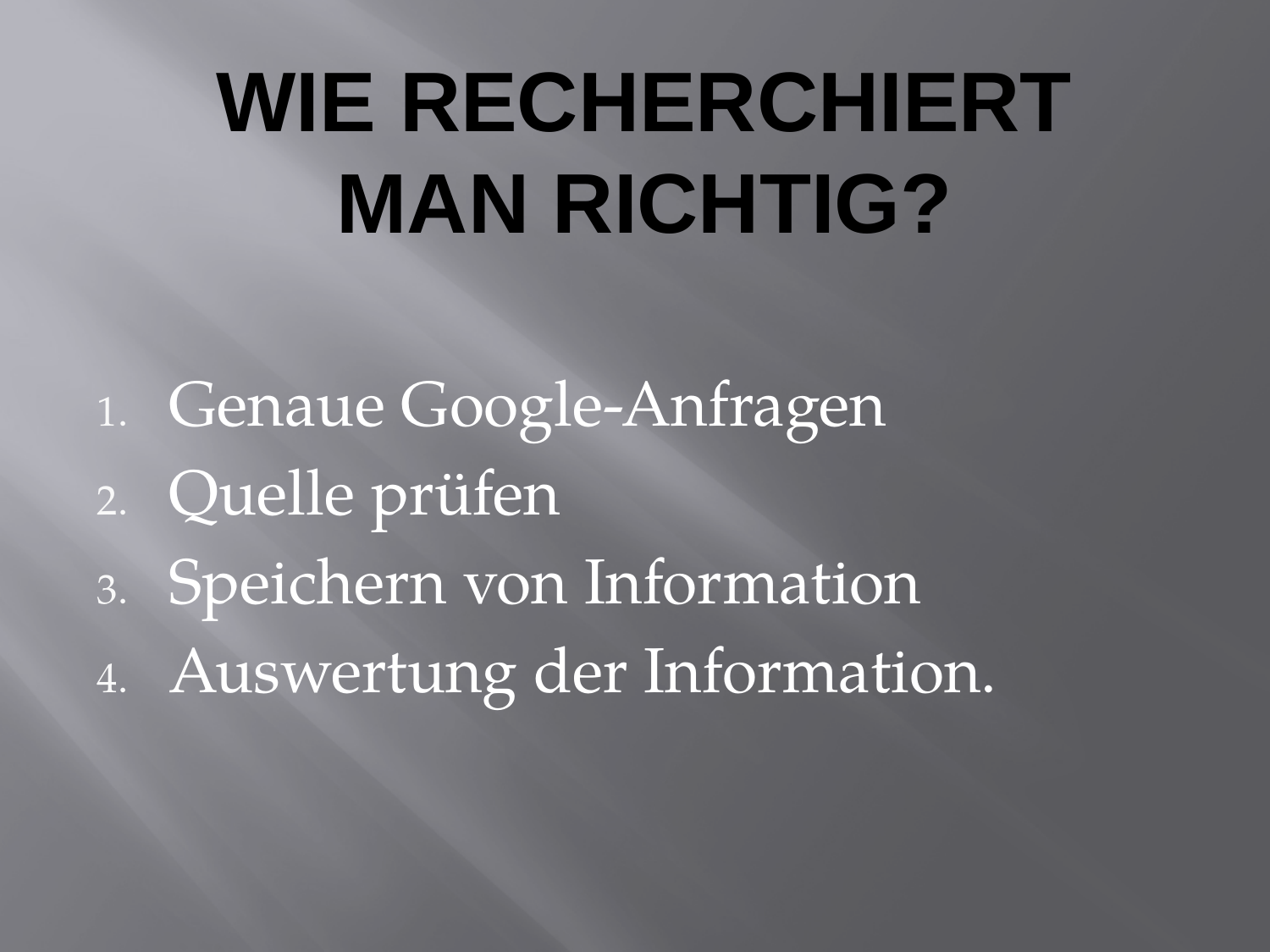

# Wie recherchiert man richtig?
Genaue Google-Anfragen
Quelle prüfen
Speichern von Information
Auswertung der Information.